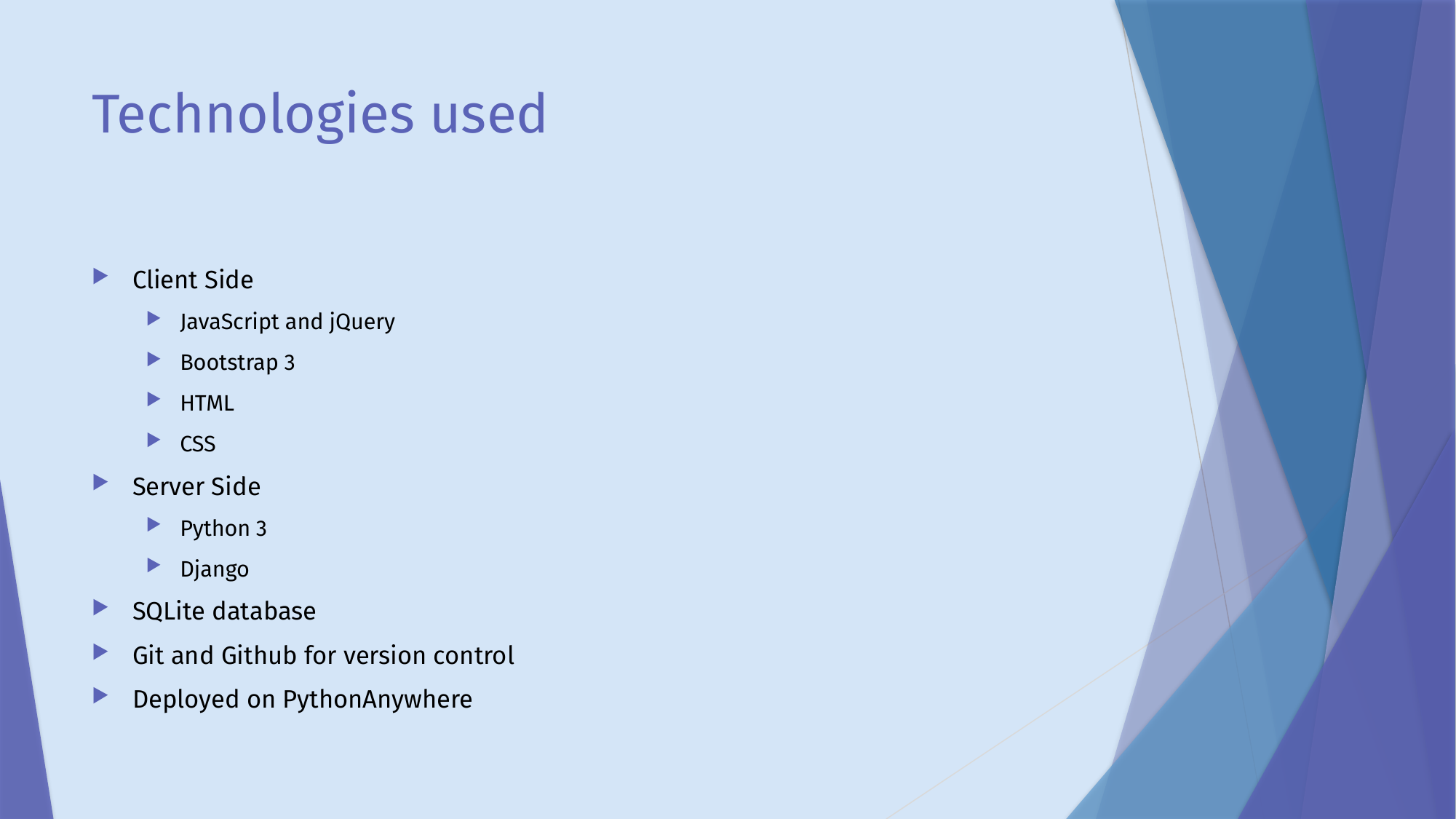

# Technologies used
Client Side
JavaScript and jQuery
Bootstrap 3
HTML
CSS
Server Side
Python 3
Django
SQLite database
Git and Github for version control
Deployed on PythonAnywhere